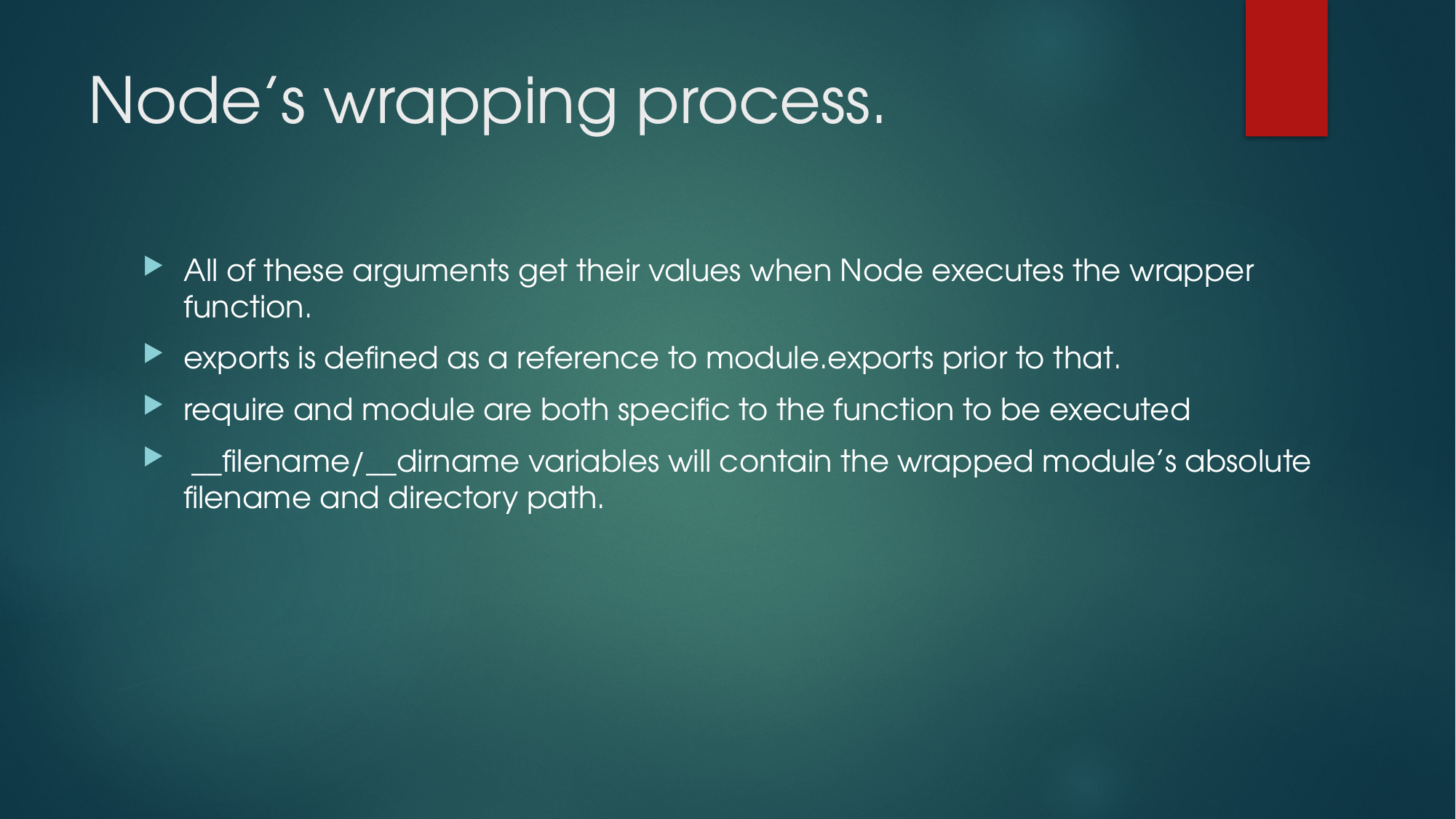

# Node’s wrapping process.
All of these arguments get their values when Node executes the wrapper function.
exports is defined as a reference to module.exports prior to that.
require and module are both specific to the function to be executed
 __filename/__dirname variables will contain the wrapped module’s absolute filename and directory path.